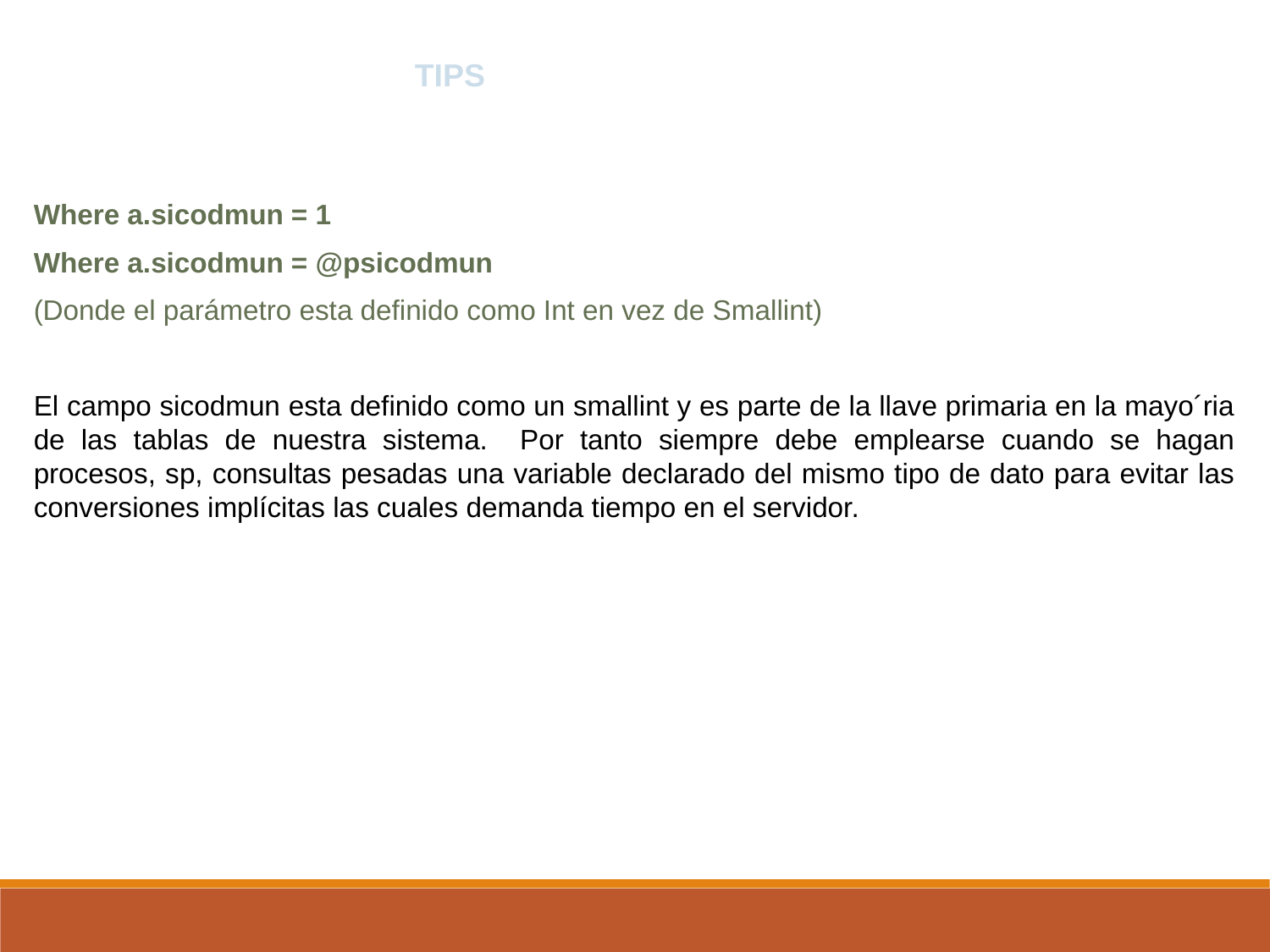

TIPS
Where a.sicodmun = 1
Where a.sicodmun = @psicodmun
(Donde el parámetro esta definido como Int en vez de Smallint)

El campo sicodmun esta definido como un smallint y es parte de la llave primaria en la mayo´ria de las tablas de nuestra sistema.  Por tanto siempre debe emplearse cuando se hagan procesos, sp, consultas pesadas una variable declarado del mismo tipo de dato para evitar las conversiones implícitas las cuales demanda tiempo en el servidor.